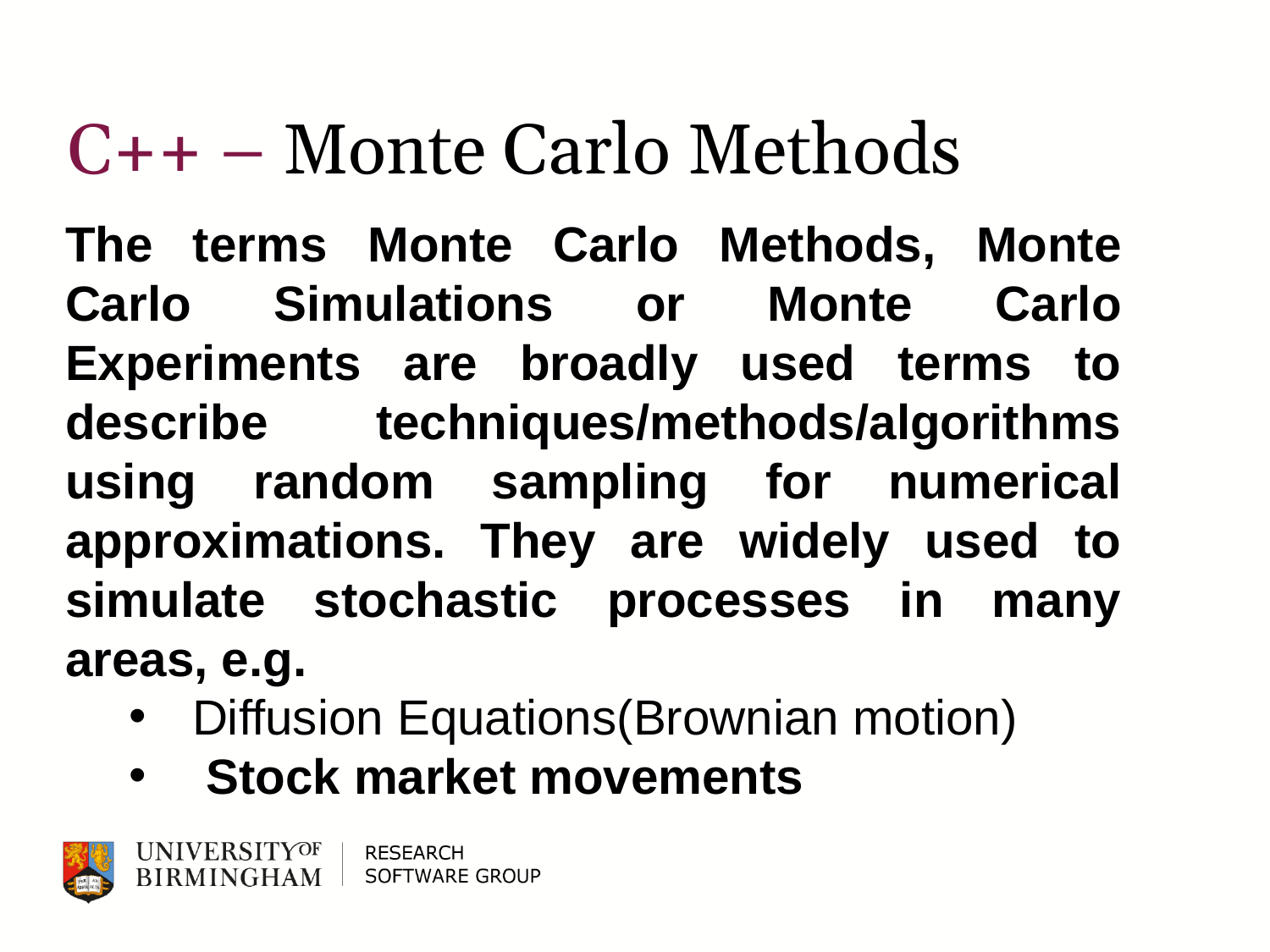

# C++ – Monte Carlo Methods
The terms Monte Carlo Methods, Monte Carlo Simulations or Monte Carlo Experiments are broadly used terms to describe techniques/methods/algorithms using random sampling for numerical approximations. They are widely used to simulate stochastic processes in many areas, e.g.
Diffusion Equations(Brownian motion)
 Stock market movements